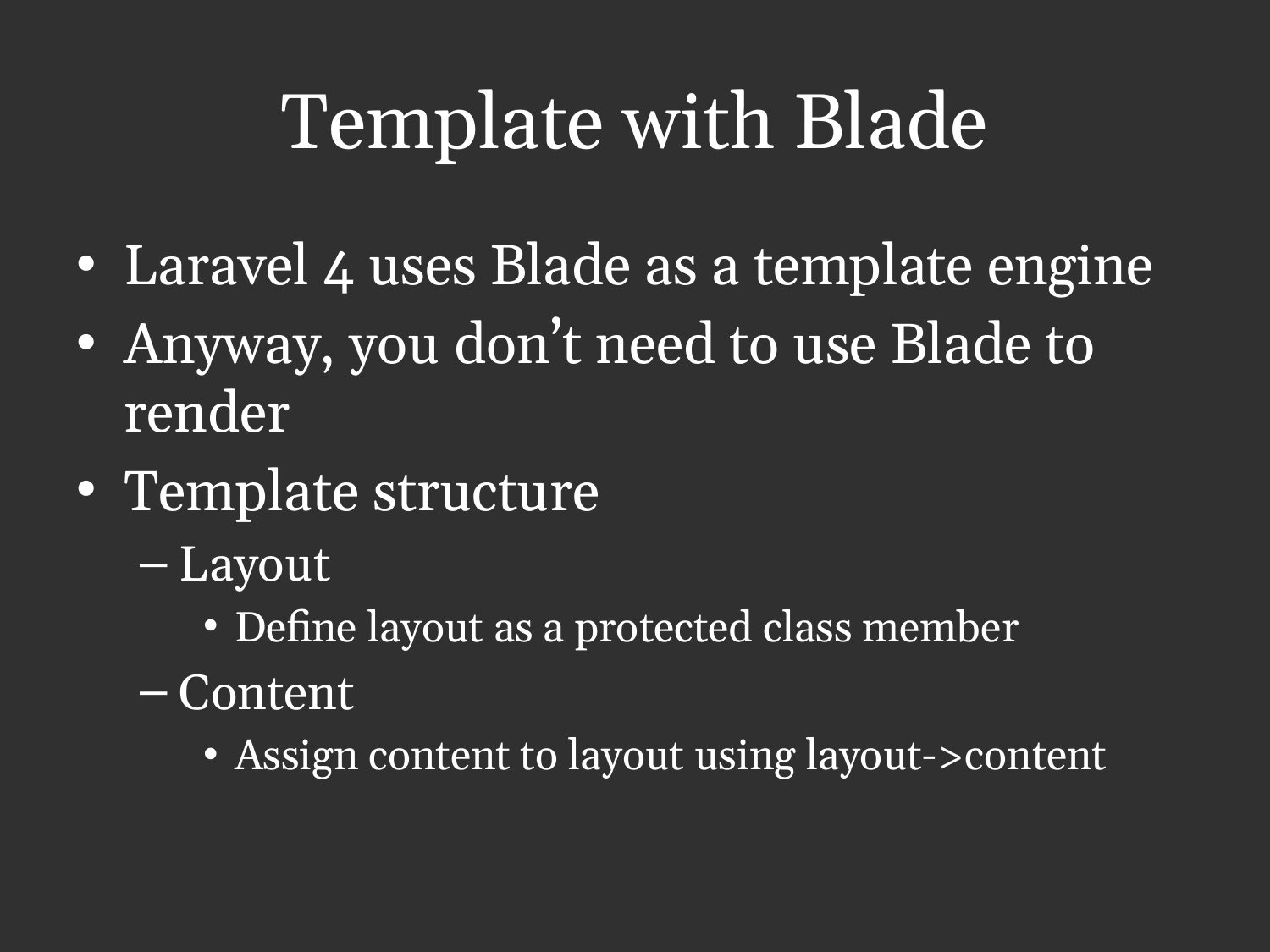

# Template with Blade
Laravel 4 uses Blade as a template engine
Anyway, you don’t need to use Blade to render
Template structure
Layout
Define layout as a protected class member
Content
Assign content to layout using layout->content